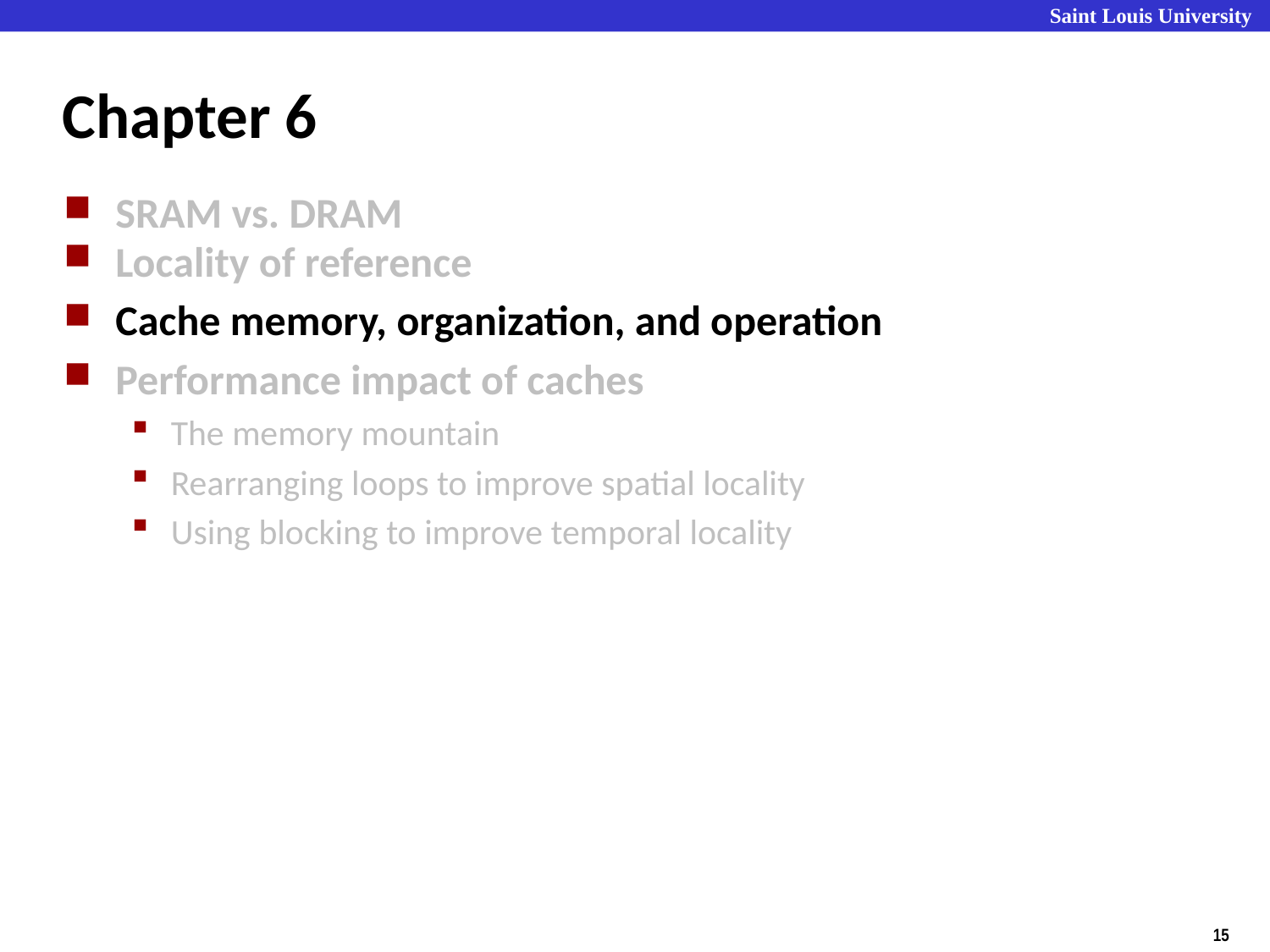

# Chapter 6
SRAM vs. DRAM
Locality of reference
Cache memory, organization, and operation
Performance impact of caches
The memory mountain
Rearranging loops to improve spatial locality
Using blocking to improve temporal locality